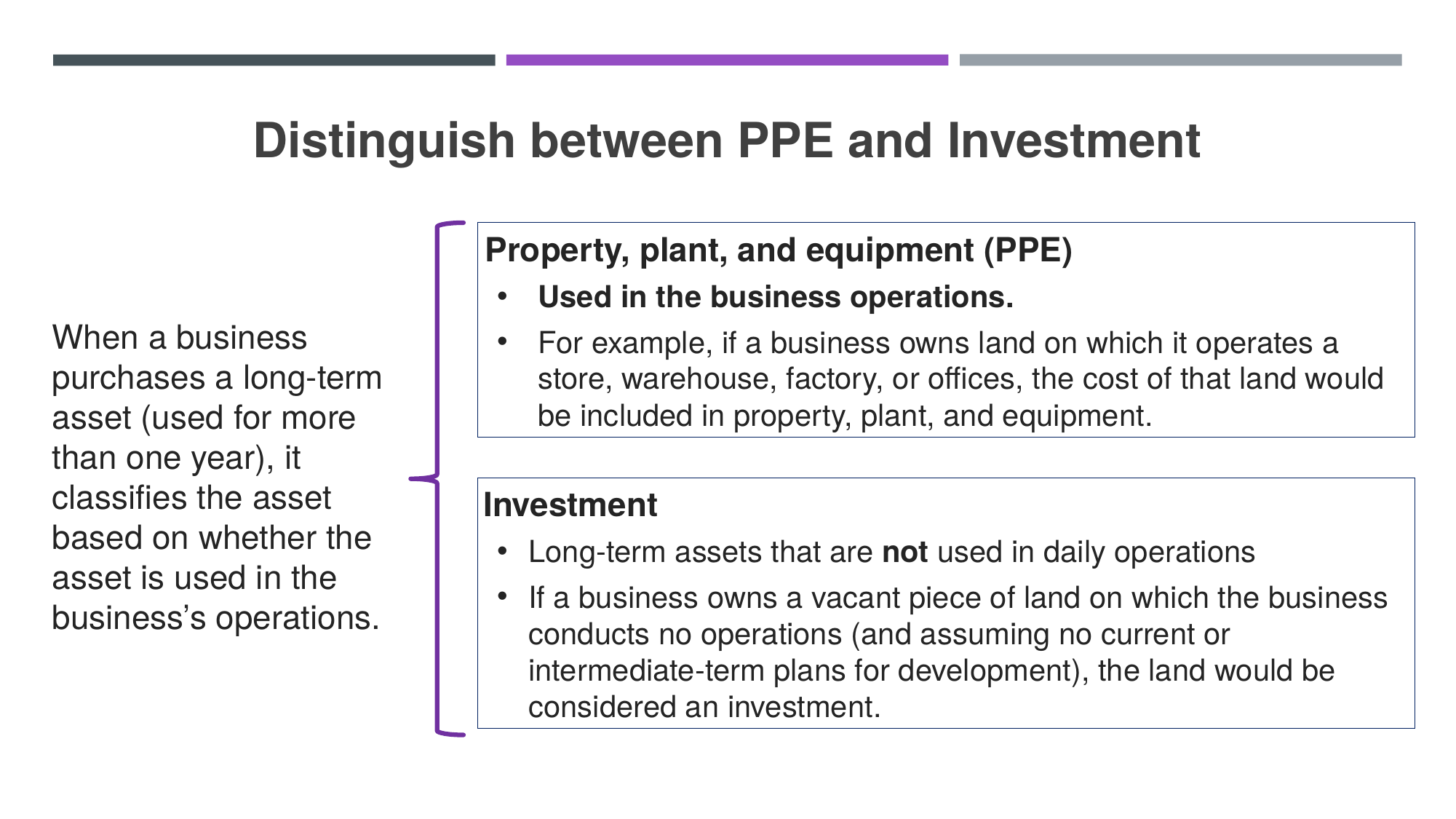

# Distinguish between PPE and Investment

Property, plant, and equipment (PPE)
Used in the business operations.
For example, if a business owns land on which it operates a store, warehouse, factory, or offices, the cost of that land would be included in property, plant, and equipment.
When a business purchases a long-term asset (used for more than one year), it classifies the asset based on whether the asset is used in the business’s operations.
Investment
Long-term assets that are not used in daily operations
If a business owns a vacant piece of land on which the business conducts no operations (and assuming no current or intermediate-term plans for development), the land would be considered an investment.
20